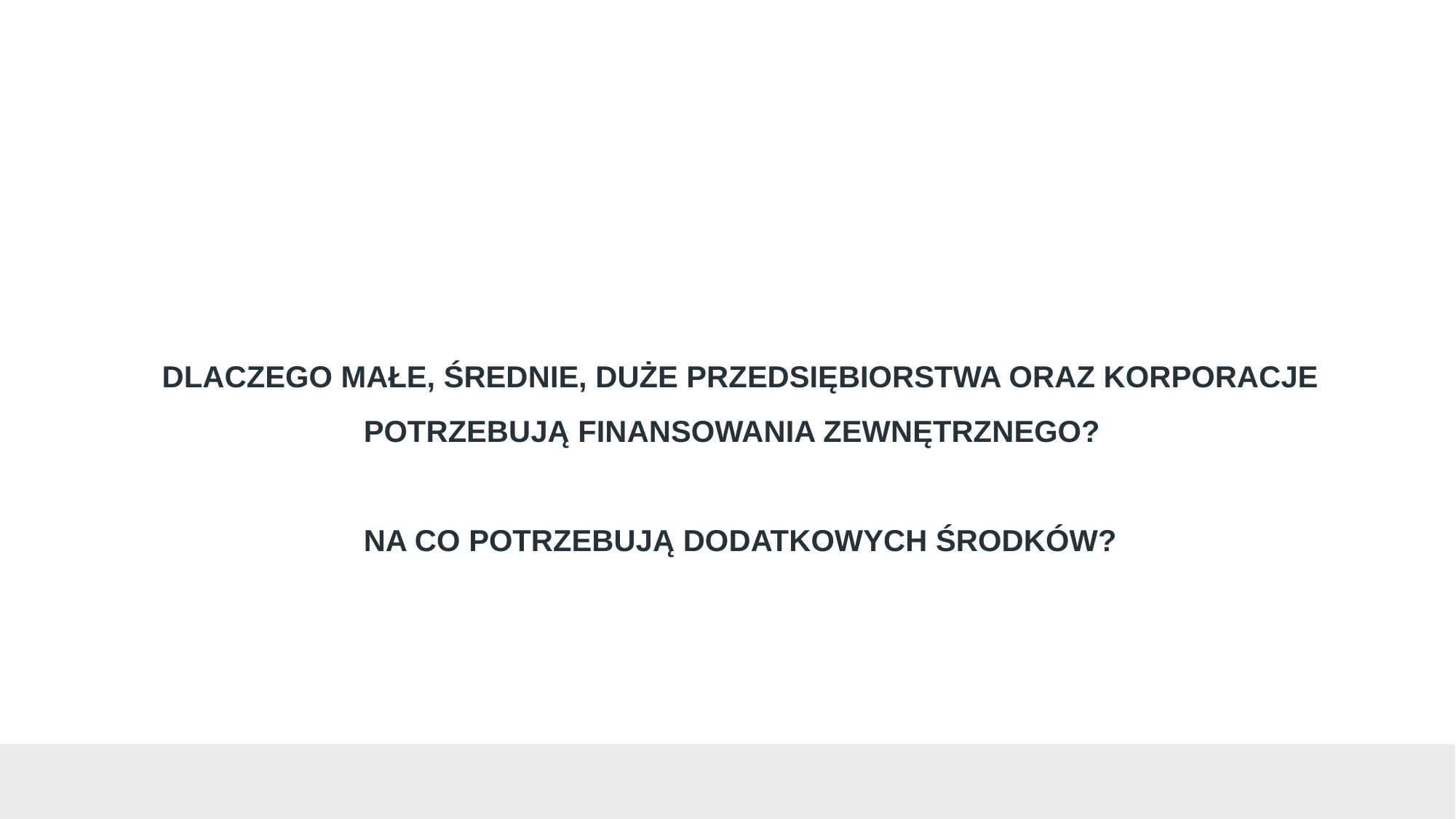

#
DLACZEGO MAŁE, ŚREDNIE, DUŻE PRZEDSIĘBIORSTWA ORAZ KORPORACJE POTRZEBUJĄ FINANSOWANIA ZEWNĘTRZNEGO?

NA CO POTRZEBUJĄ DODATKOWYCH ŚRODKÓW?